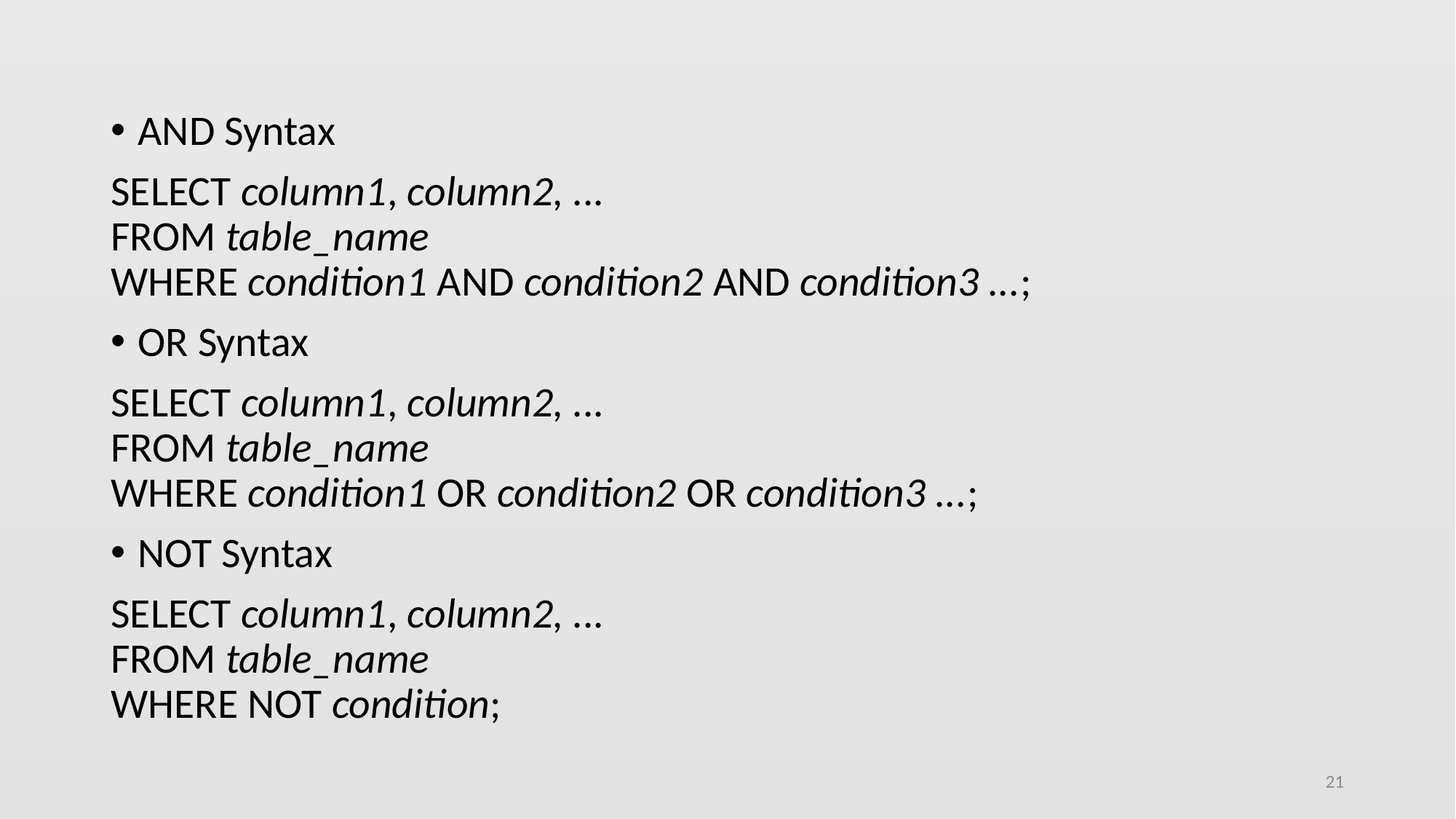

AND Syntax
SELECT column1, column2, ...
FROM table_name
WHERE condition1 AND condition2 AND condition3 ...;
OR Syntax
SELECT column1, column2, ...
FROM table_name
WHERE condition1 OR condition2 OR condition3 ...;
NOT Syntax
SELECT column1, column2, ...
FROM table_name
WHERE NOT condition;
21